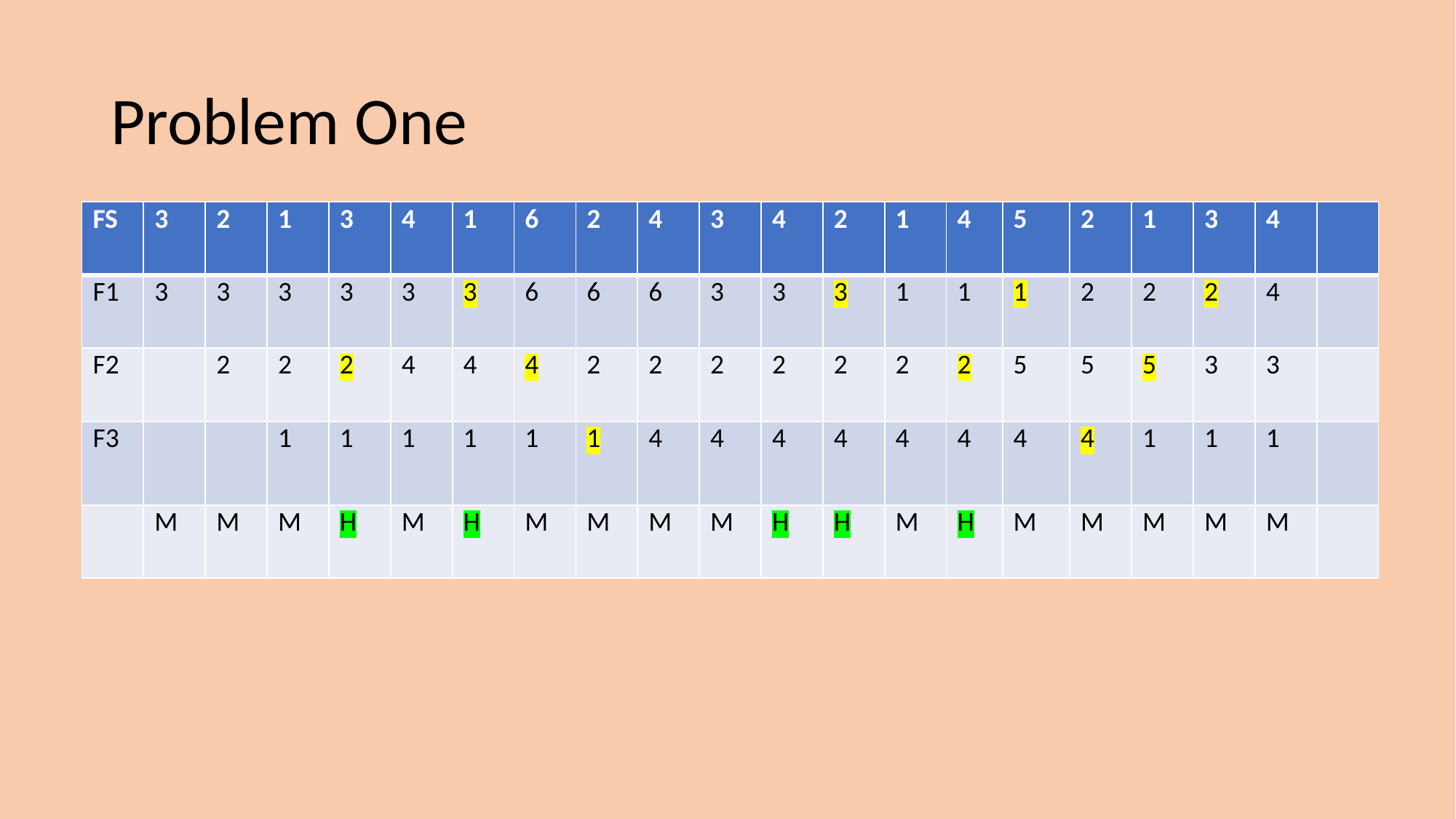

# Problem One
| FS | 3 | 2 | 1 | 3 | 4 | 1 | 6 | 2 | 4 | 3 | 4 | 2 | 1 | 4 | 5 | 2 | 1 | 3 | 4 |  |
| --- | --- | --- | --- | --- | --- | --- | --- | --- | --- | --- | --- | --- | --- | --- | --- | --- | --- | --- | --- | --- |
| F1 | 3 | 3 | 3 | 3 | 3 | 3 | 6 | 6 | 6 | 3 | 3 | 3 | 1 | 1 | 1 | 2 | 2 | 2 | 4 |  |
| F2 |  | 2 | 2 | 2 | 4 | 4 | 4 | 2 | 2 | 2 | 2 | 2 | 2 | 2 | 5 | 5 | 5 | 3 | 3 |  |
| F3 |  |  | 1 | 1 | 1 | 1 | 1 | 1 | 4 | 4 | 4 | 4 | 4 | 4 | 4 | 4 | 1 | 1 | 1 |  |
|  | M | M | M | H | M | H | M | M | M | M | H | H | M | H | M | M | M | M | M |  |